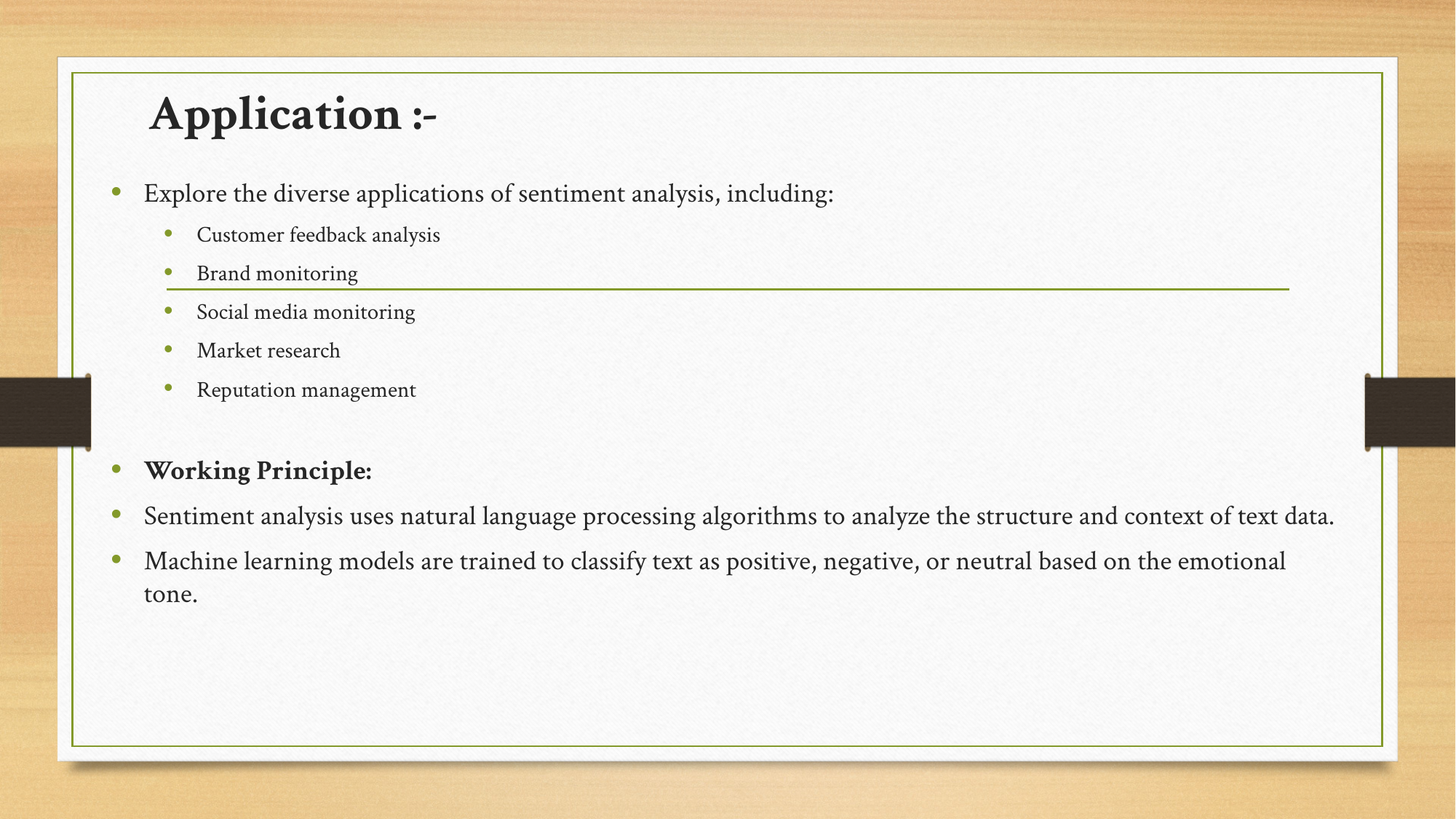

# Application :-

Explore the diverse applications of sentiment analysis, including:
Customer feedback analysis
Brand monitoring
Social media monitoring
Market research
Reputation management

Working Principle:
Sentiment analysis uses natural language processing algorithms to analyze the structure and context of text data.
Machine learning models are trained to classify text as positive, negative, or neutral based on the emotional tone.